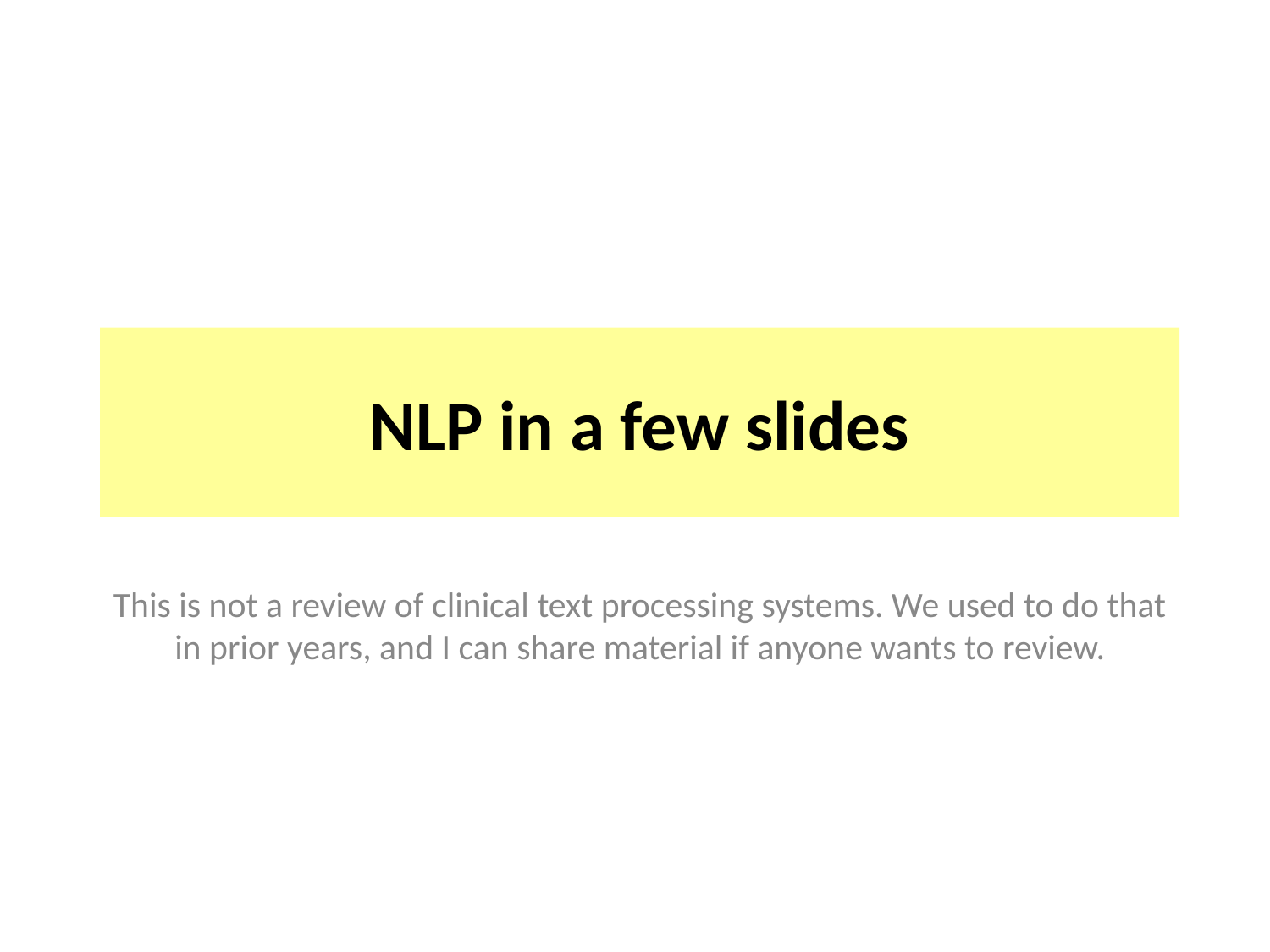

# NLP in a few slides
This is not a review of clinical text processing systems. We used to do that in prior years, and I can share material if anyone wants to review.